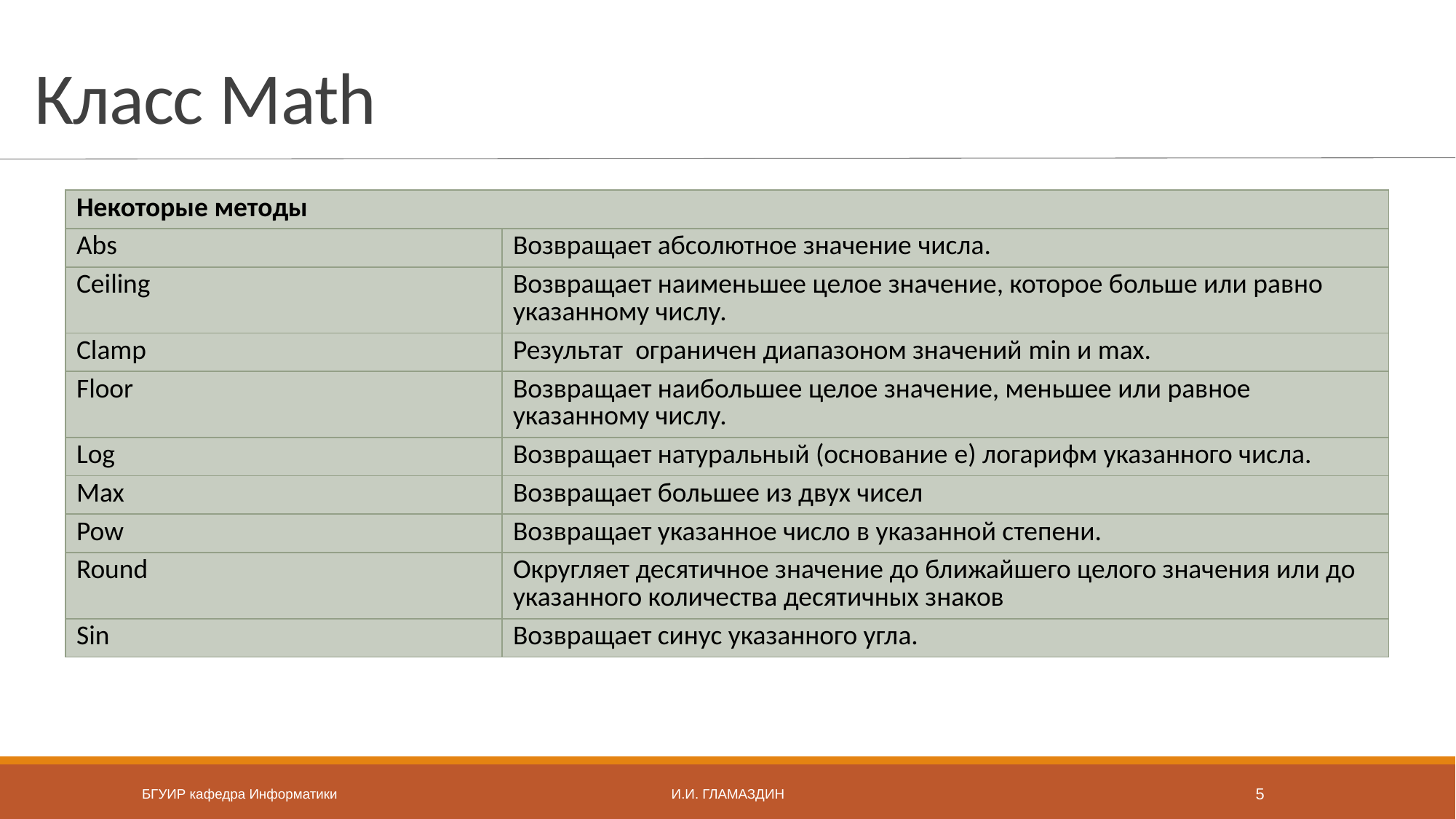

# Класс Math
| Некоторые методы |  |
| --- | --- |
| Abs | Возвращает абсолютное значение числа. |
| Ceiling | Возвращает наименьшее целое значение, которое больше или равно указанному числу. |
| Clamp | Результат  ограничен диапазоном значений min и max. |
| Floor | Возвращает наибольшее целое значение, меньшее или равное указанному числу. |
| Log | Возвращает натуральный (основание e) логарифм указанного числа. |
| Max | Возвращает большее из двух чисел |
| Pow | Возвращает указанное число в указанной степени. |
| Round | Округляет десятичное значение до ближайшего целого значения или до указанного количества десятичных знаков |
| Sin | Возвращает синус указанного угла. |
БГУИР кафедра Информатики
И.И. Гламаздин
5